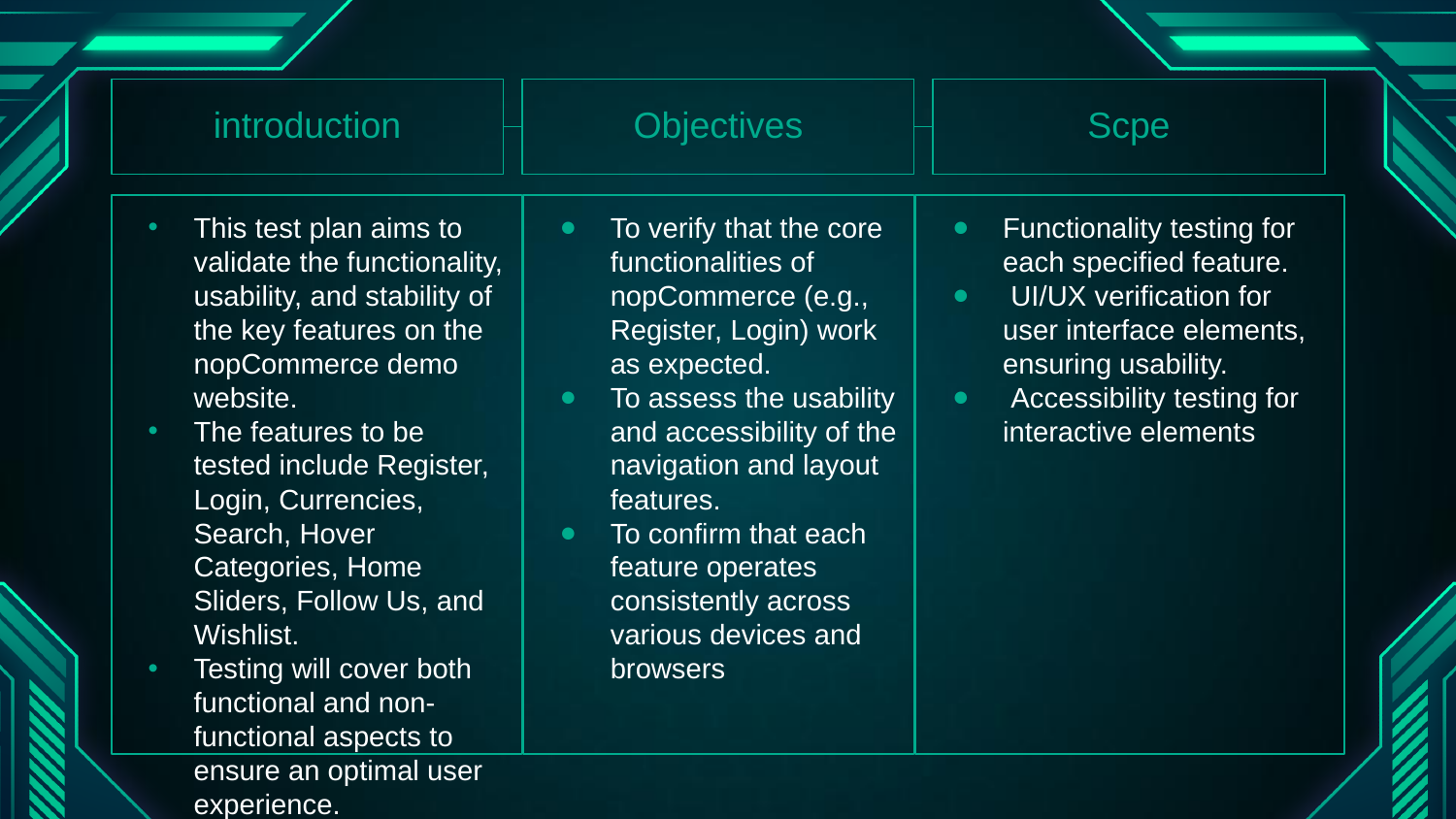

introduction
This test plan aims to validate the functionality, usability, and stability of the key features on the nopCommerce demo website.
The features to be tested include Register, Login, Currencies, Search, Hover Categories, Home Sliders, Follow Us, and Wishlist.
Testing will cover both functional and non-functional aspects to ensure an optimal user experience.
Objectives
To verify that the core functionalities of nopCommerce (e.g., Register, Login) work as expected.
To assess the usability and accessibility of the navigation and layout features.
To confirm that each feature operates consistently across various devices and browsers
Scpe
Functionality testing for each specified feature.
 UI/UX verification for user interface elements, ensuring usability.
 Accessibility testing for interactive elements